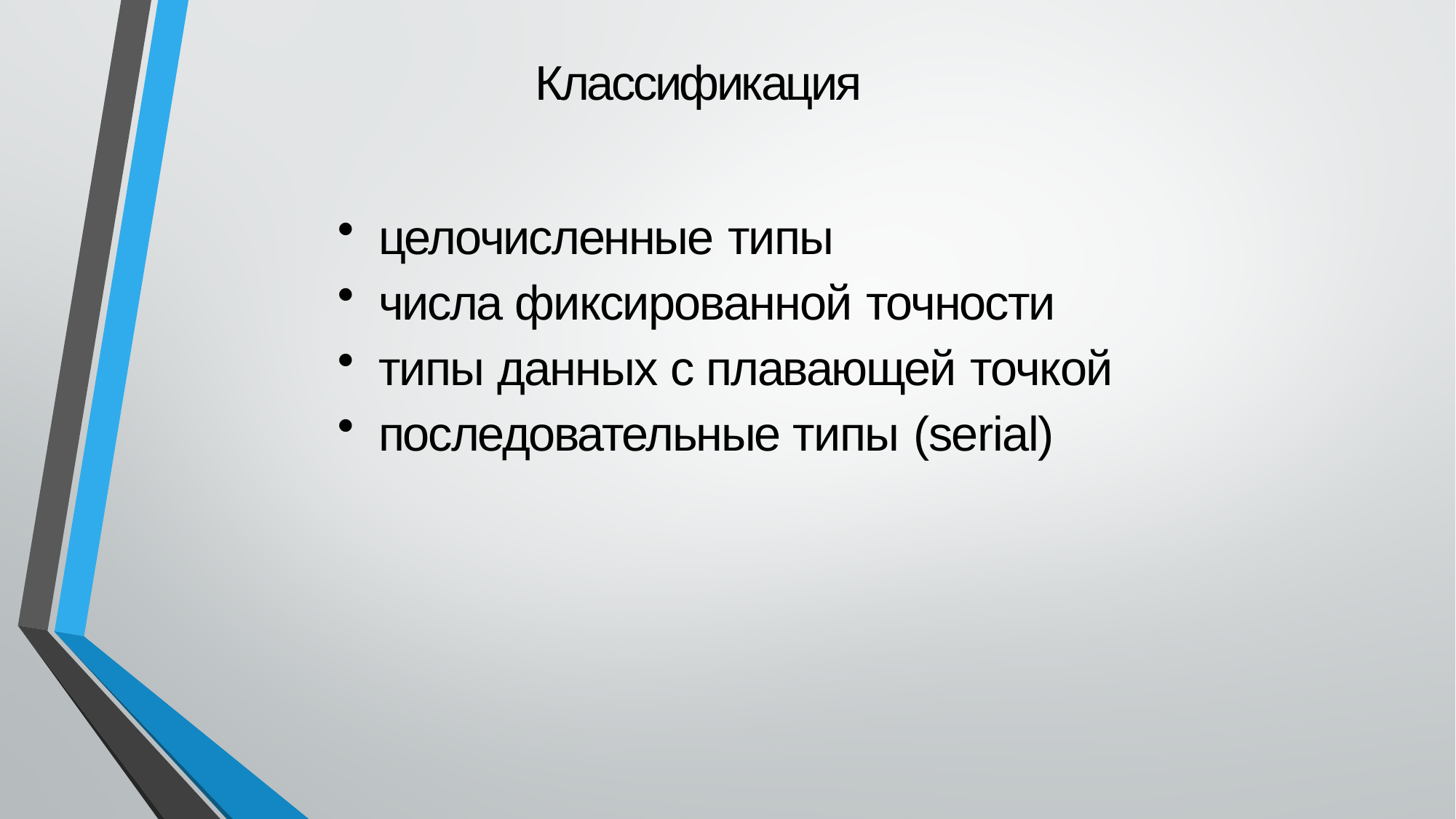

# Классификация
целочисленные типы
числа фиксированной точности
типы данных с плавающей точкой
последовательные типы (serial)